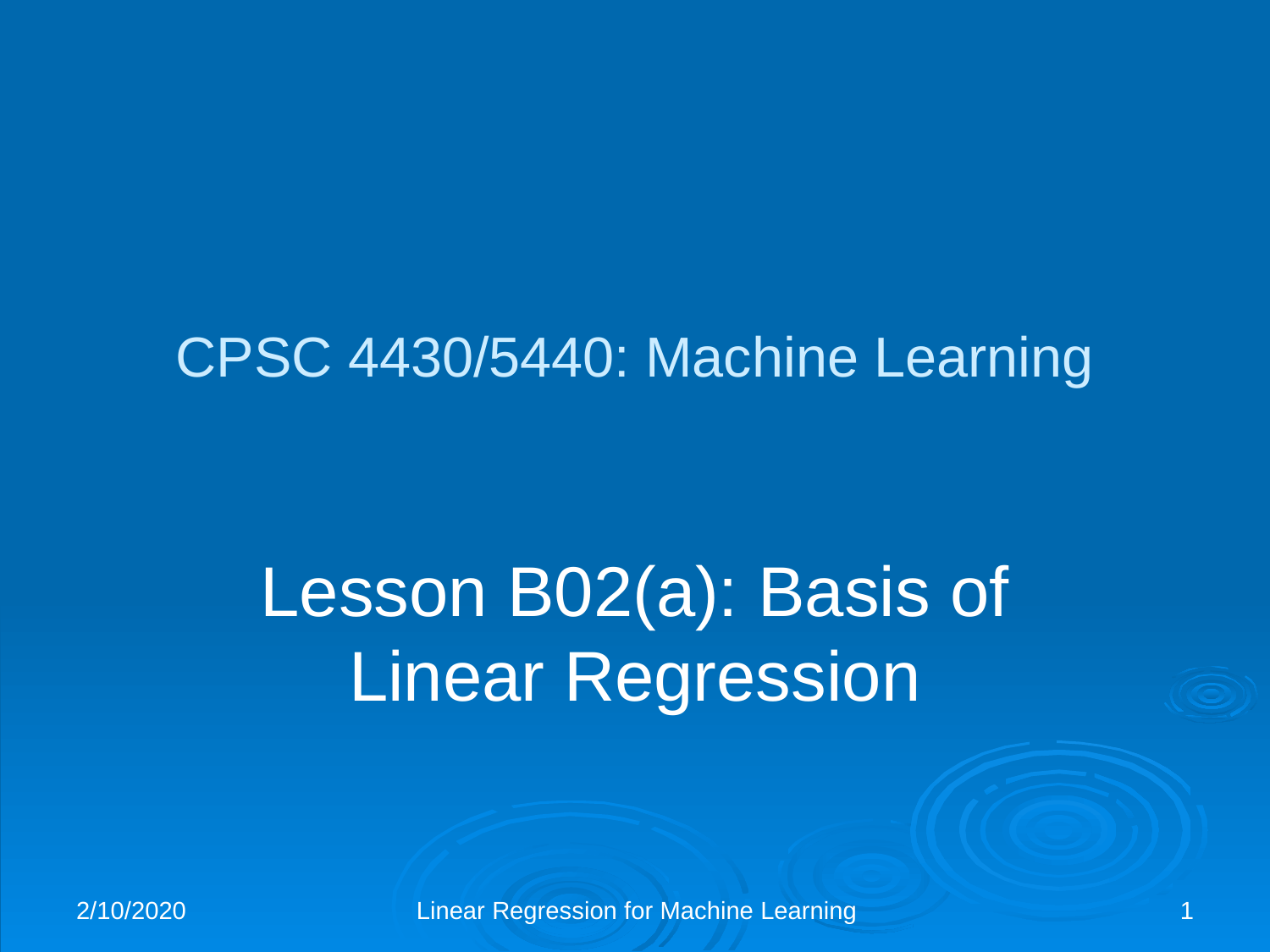

# CPSC 4430/5440: Machine Learning
Lesson B02(a): Basis of Linear Regression
2/10/2020
Linear Regression for Machine Learning
1